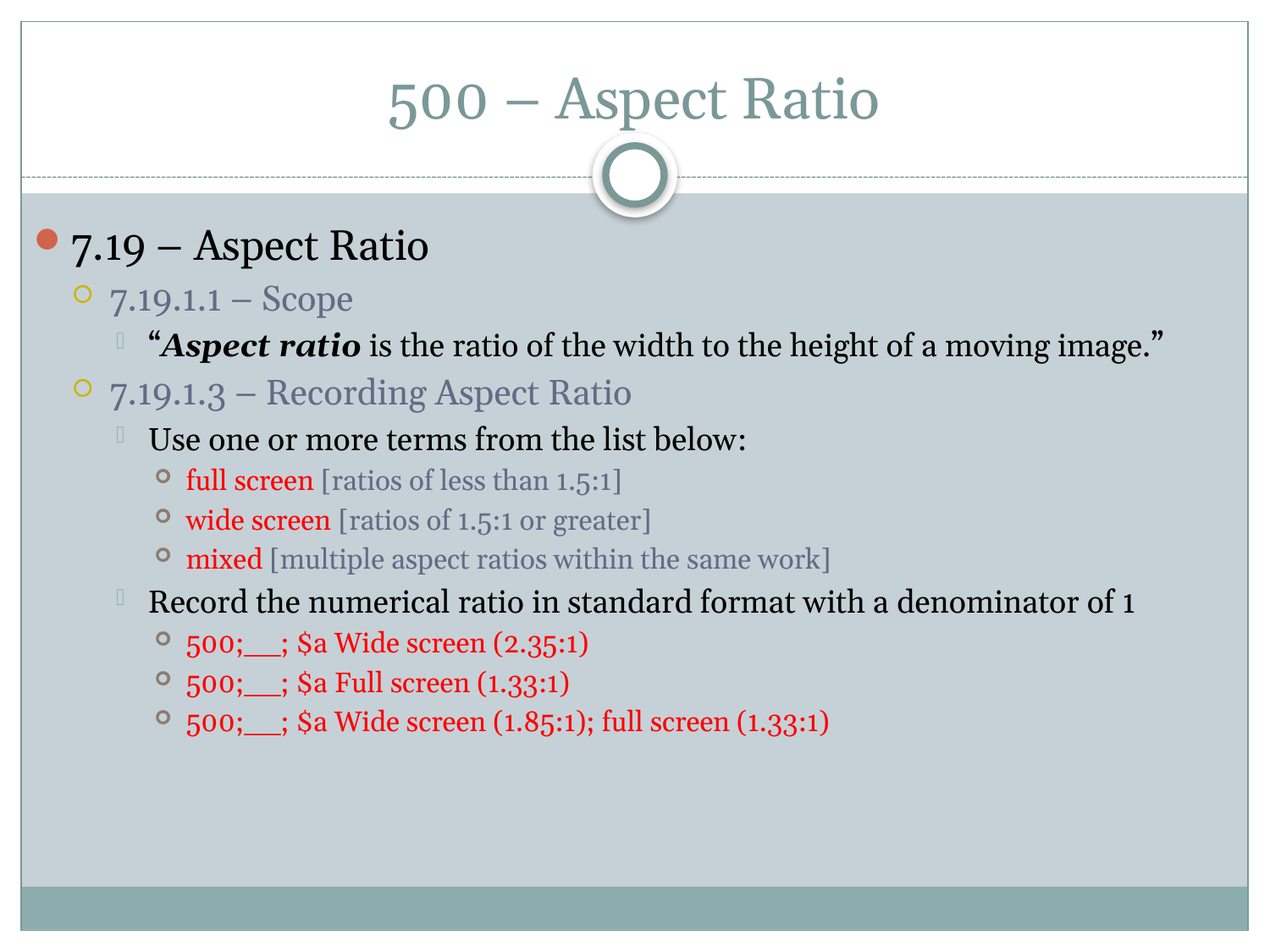

# 500 – Aspect Ratio
7.19 – Aspect Ratio
7.19.1.1 – Scope
“Aspect ratio is the ratio of the width to the height of a moving image.”
7.19.1.3 – Recording Aspect Ratio
Use one or more terms from the list below:
full screen [ratios of less than 1.5:1]
wide screen [ratios of 1.5:1 or greater]
mixed [multiple aspect ratios within the same work]
Record the numerical ratio in standard format with a denominator of 1
500;__; $a Wide screen (2.35:1)
500;__; $a Full screen (1.33:1)
500;__; $a Wide screen (1.85:1); full screen (1.33:1)